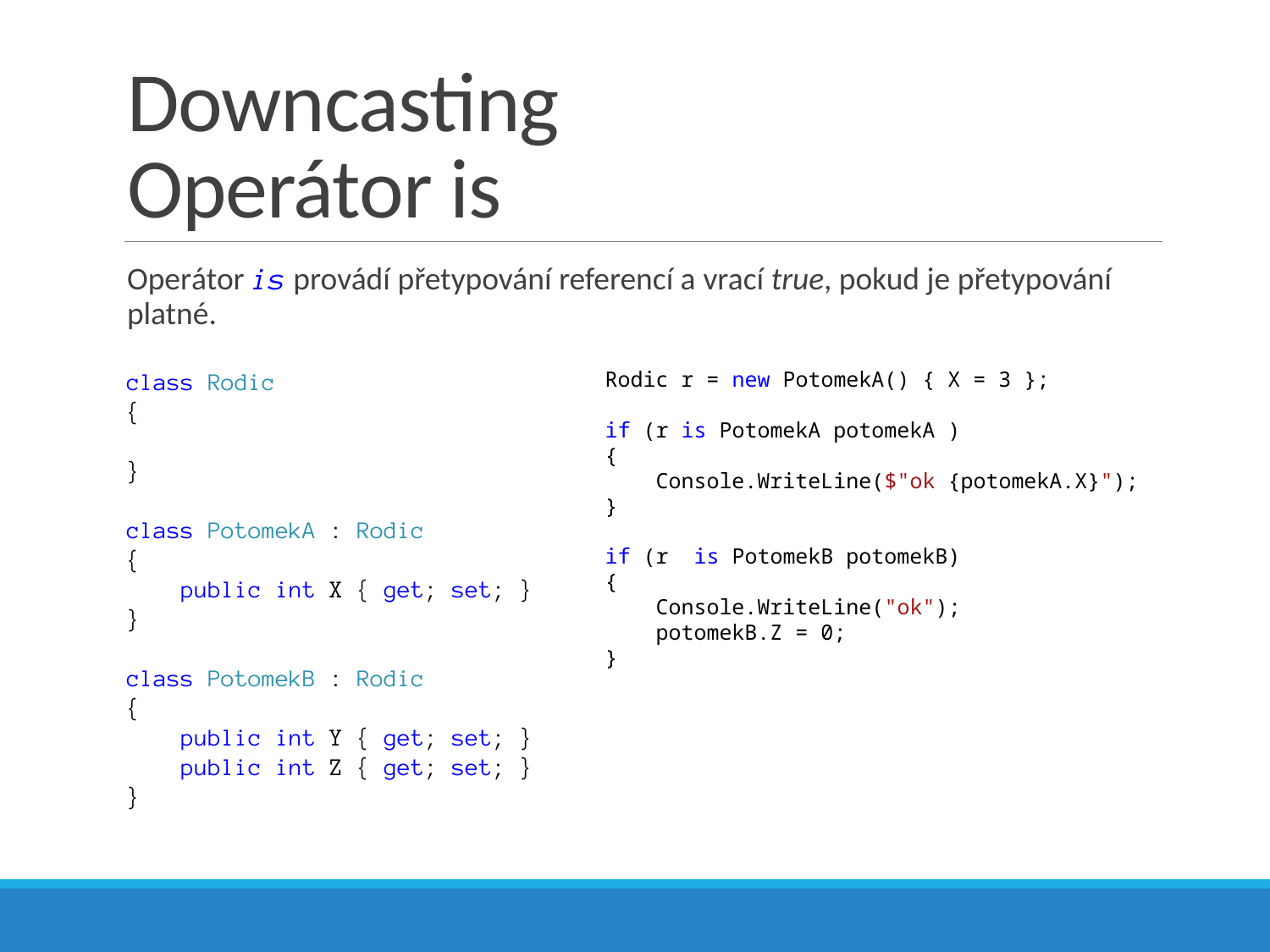

# Downcasting Operátor is
Operátor is provádí přetypování referencí a vrací true, pokud je přetypování platné.
class Rodic
{

}

class PotomekA : Rodic
{
    public int X { get; set; }
}

class PotomekB : Rodic
{
    public int Y { get; set; }
    public int Z { get; set; }
}
Rodic r = new PotomekA() { X = 3 };

if (r is PotomekA potomekA )
{
    Console.WriteLine($"ok {potomekA.X}");
}

if (r  is PotomekB potomekB)
{
    Console.WriteLine("ok");
    potomekB.Z = 0;
}